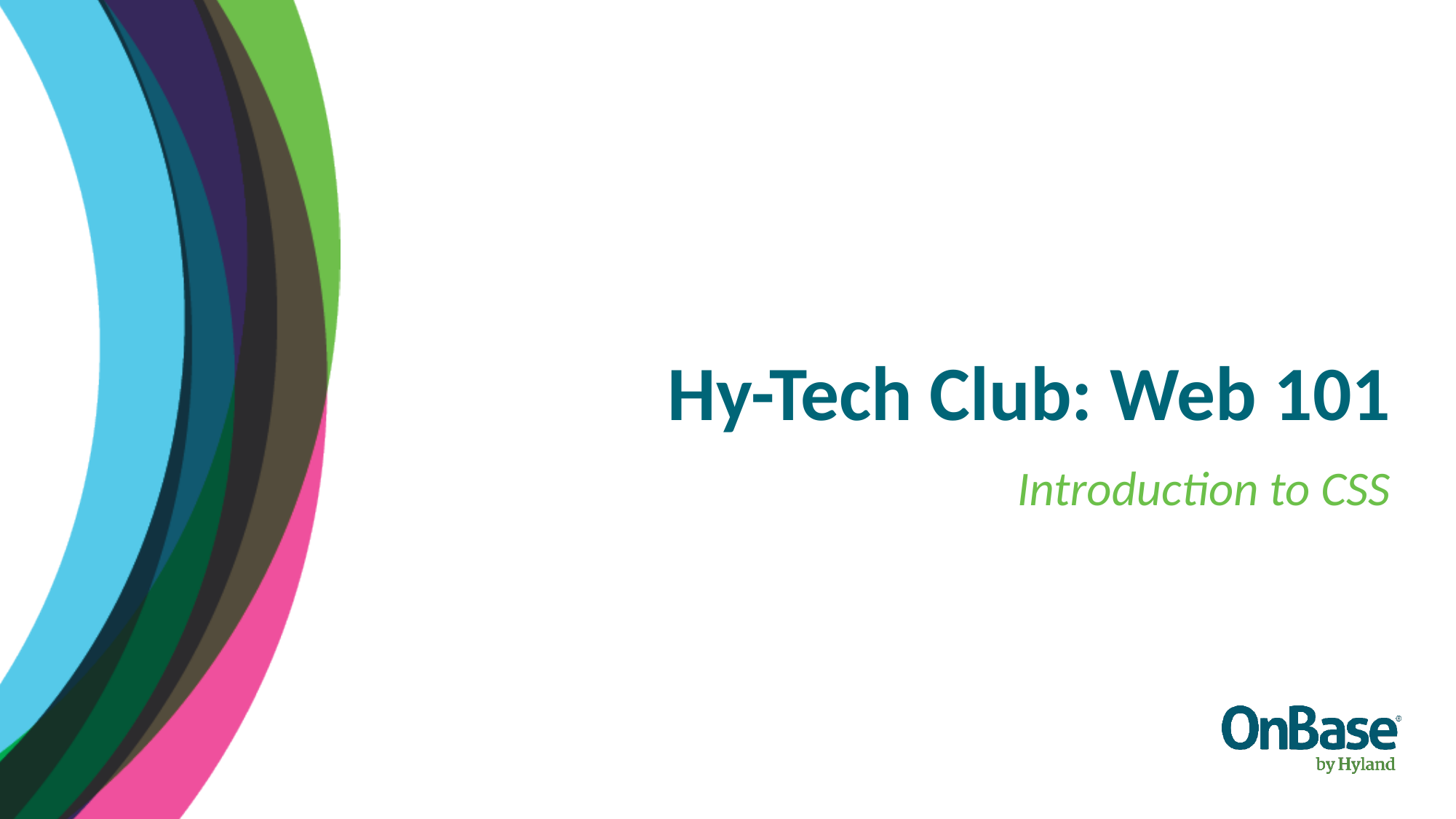

Hy-Tech Club: Web 101
Introduction to CSS